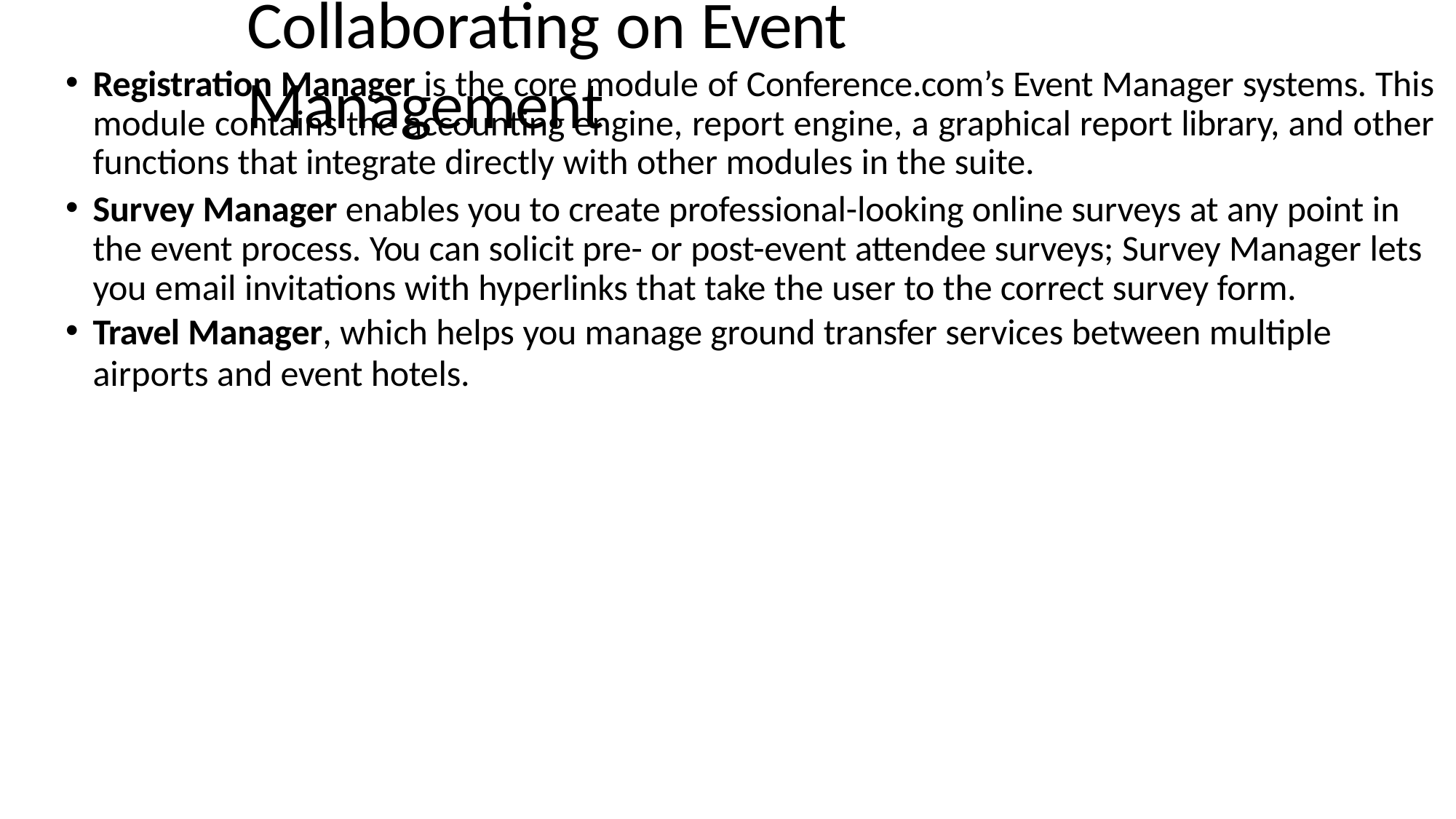

# Collaborating on Event Management
Registration Manager is the core module of Conference.com’s Event Manager systems. This  module contains the accounting engine, report engine, a graphical report library, and other  functions that integrate directly with other modules in the suite.
Survey Manager enables you to create professional-looking online surveys at any point in  the event process. You can solicit pre- or post-event attendee surveys; Survey Manager lets  you email invitations with hyperlinks that take the user to the correct survey form.
Travel Manager, which helps you manage ground transfer services between multiple
airports and event hotels.